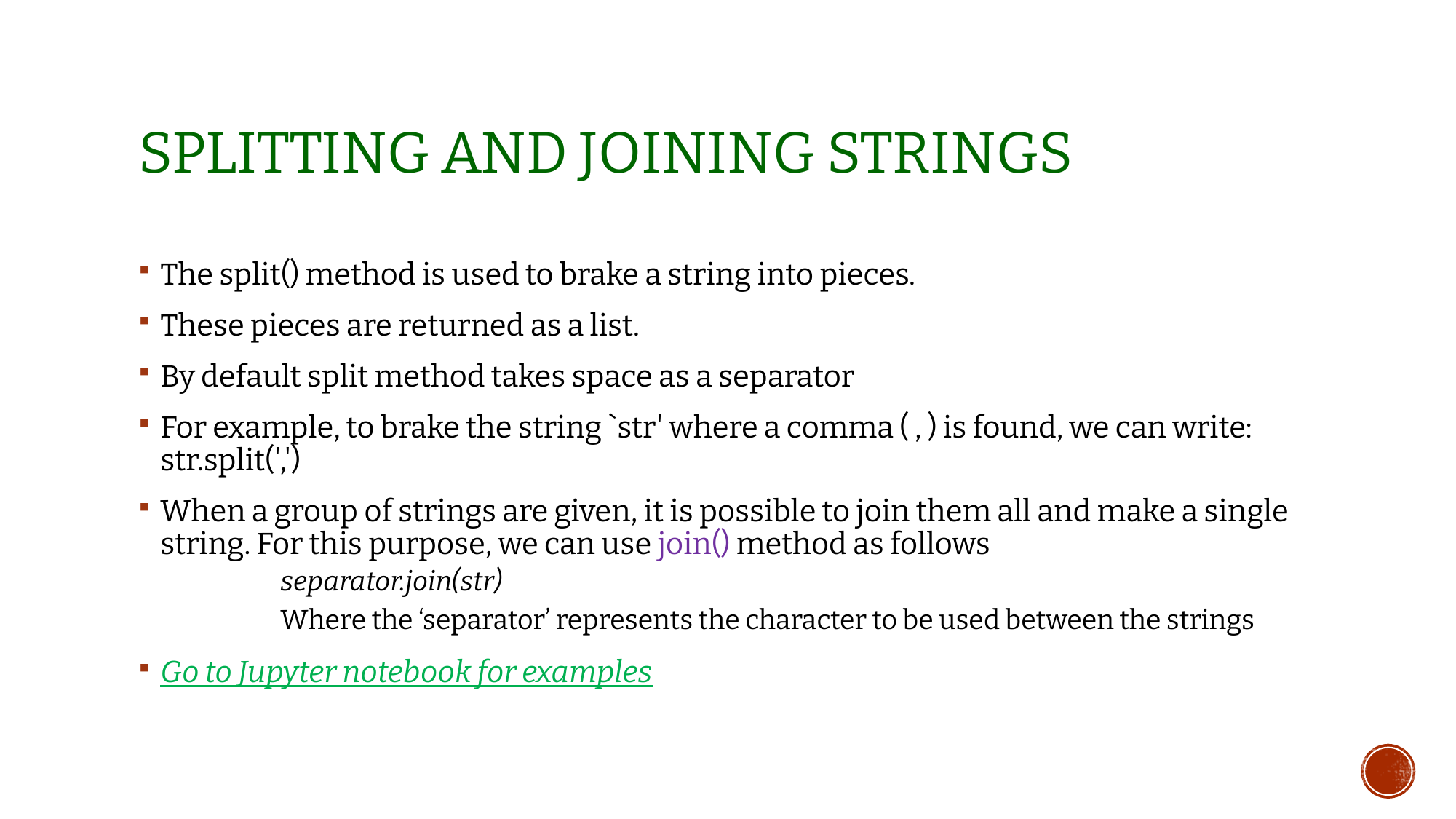

# Splitting and joining strings
The split() method is used to brake a string into pieces.
These pieces are returned as a list.
By default split method takes space as a separator
For example, to brake the string `str' where a comma ( , ) is found, we can write: str.split(',')
When a group of strings are given, it is possible to join them all and make a single string. For this purpose, we can use join() method as follows
	separator.join(str)
	Where the ‘separator’ represents the character to be used between the strings
Go to Jupyter notebook for examples